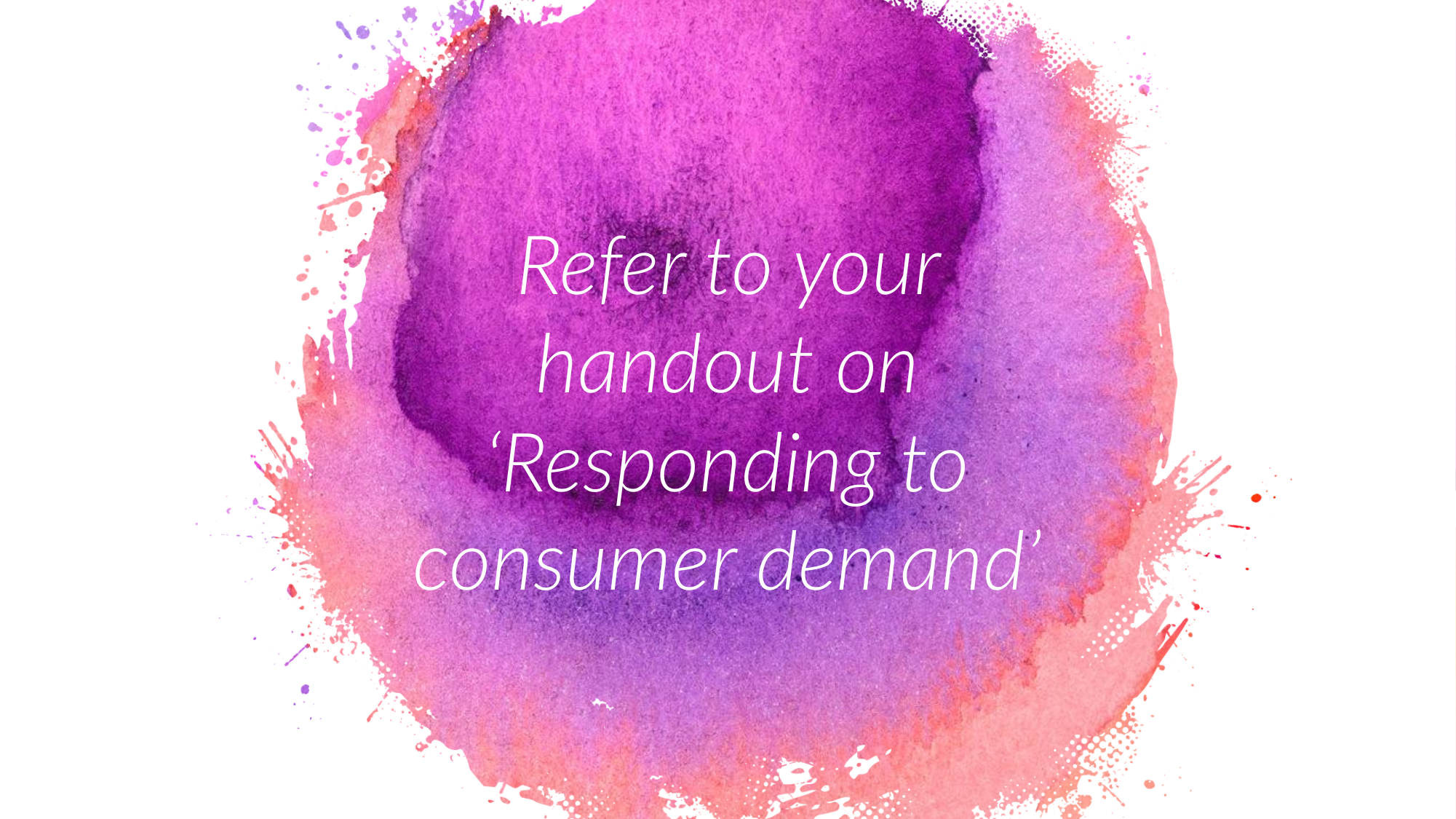

Refer to your handout on ‘Responding to consumer demand’